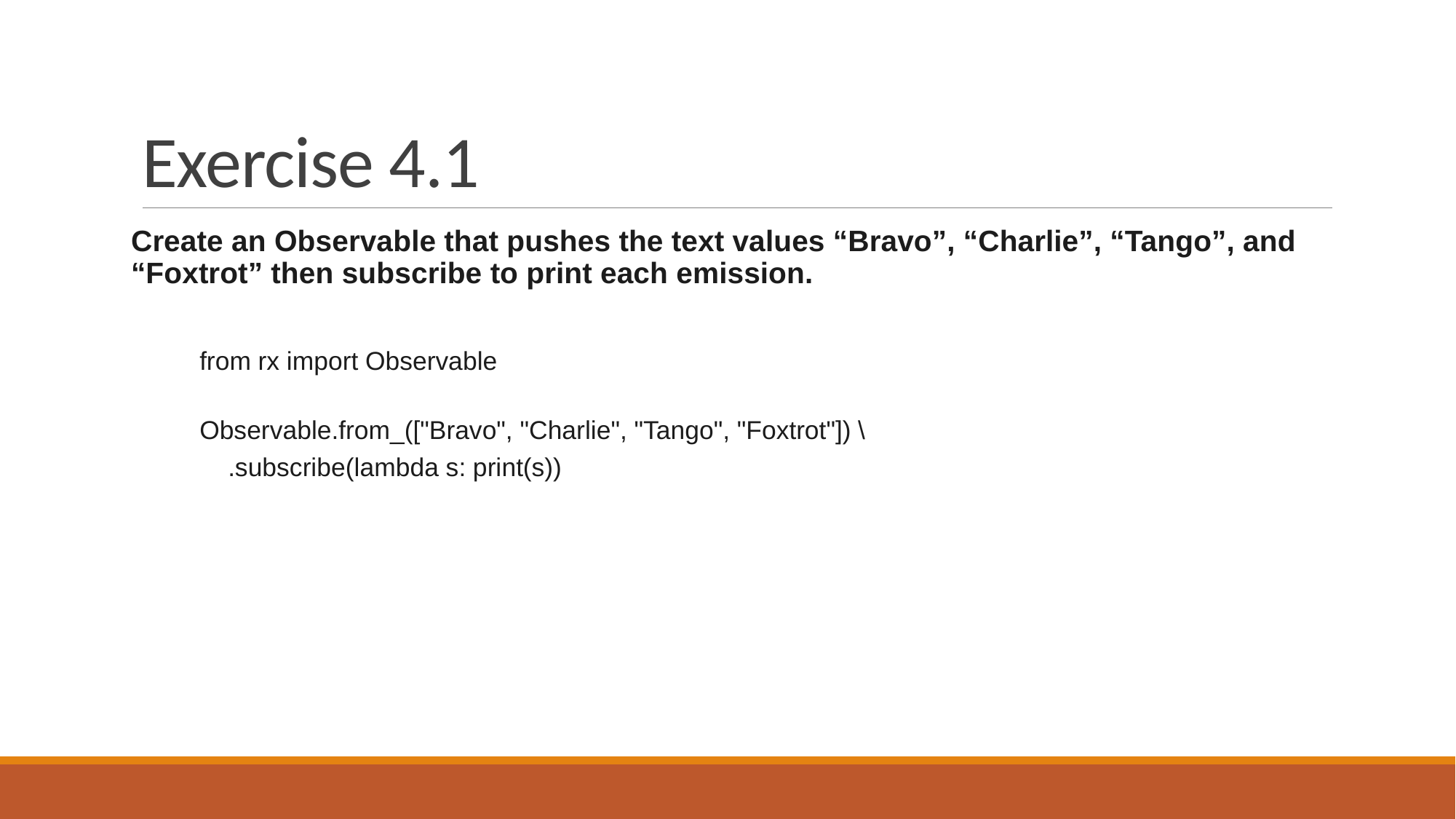

# Exercise 4.1
Create an Observable that pushes the text values “Bravo”, “Charlie”, “Tango”, and “Foxtrot” then subscribe to print each emission.

from rx import Observable

Observable.from_(["Bravo", "Charlie", "Tango", "Foxtrot"]) \
    .subscribe(lambda s: print(s))